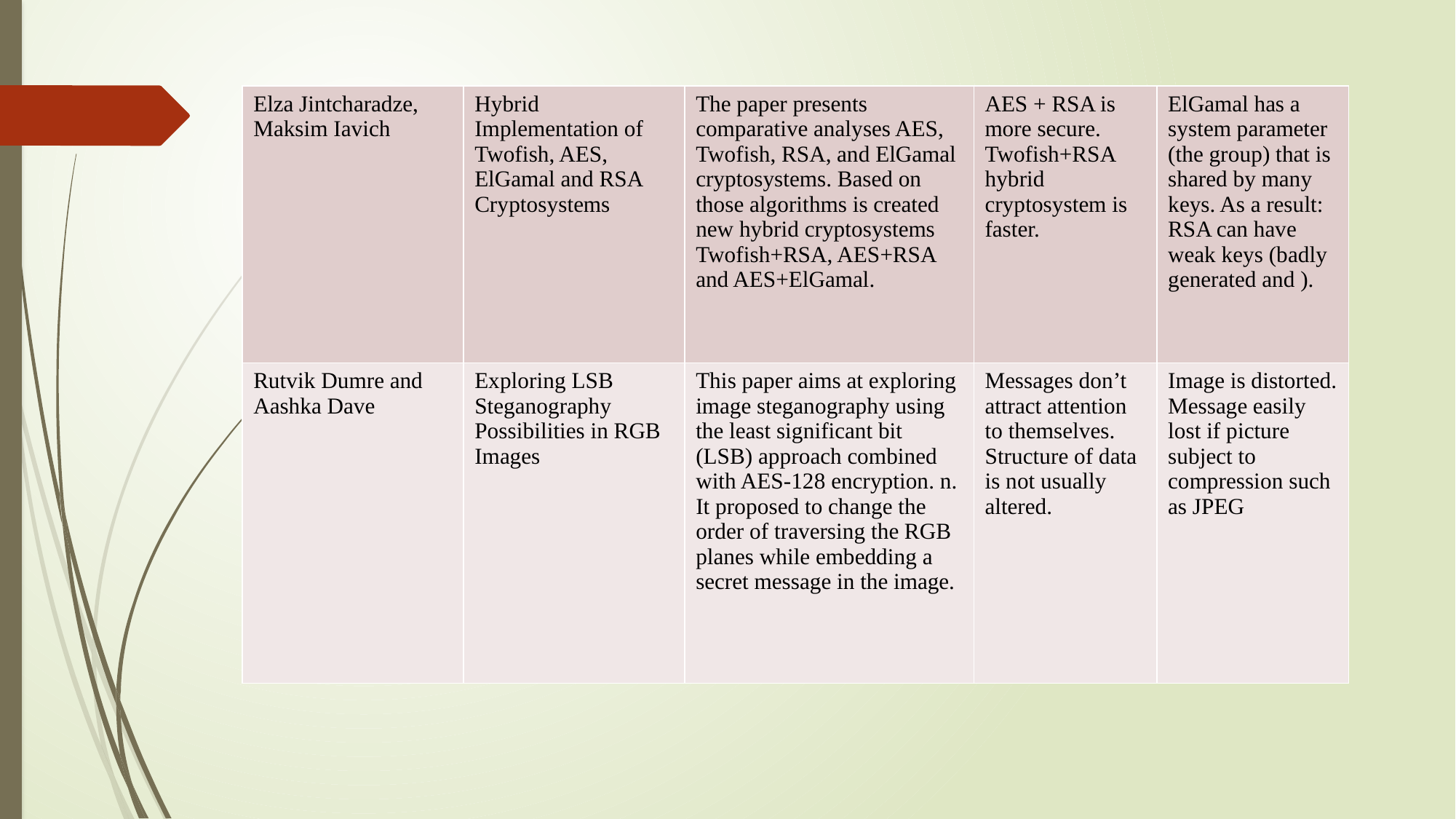

| Elza Jintcharadze, Maksim Iavich | Hybrid Implementation of Twofish, AES, ElGamal and RSA Cryptosystems | The paper presents comparative analyses AES, Twofish, RSA, and ElGamal cryptosystems. Based on those algorithms is created new hybrid cryptosystems Twofish+RSA, AES+RSA and AES+ElGamal. | AES + RSA is more secure. Twofish+RSA hybrid cryptosystem is faster. | ElGamal has a system parameter (the group) that is shared by many keys. As a result: RSA can have weak keys (badly generated and ). |
| --- | --- | --- | --- | --- |
| Rutvik Dumre and Aashka Dave | Exploring LSB Steganography Possibilities in RGB Images | This paper aims at exploring image steganography using the least significant bit (LSB) approach combined with AES-128 encryption. n. It proposed to change the order of traversing the RGB planes while embedding a secret message in the image. | Messages don’t attract attention to themselves. Structure of data is not usually altered. | Image is distorted. Message easily lost if picture subject to compression such as JPEG |